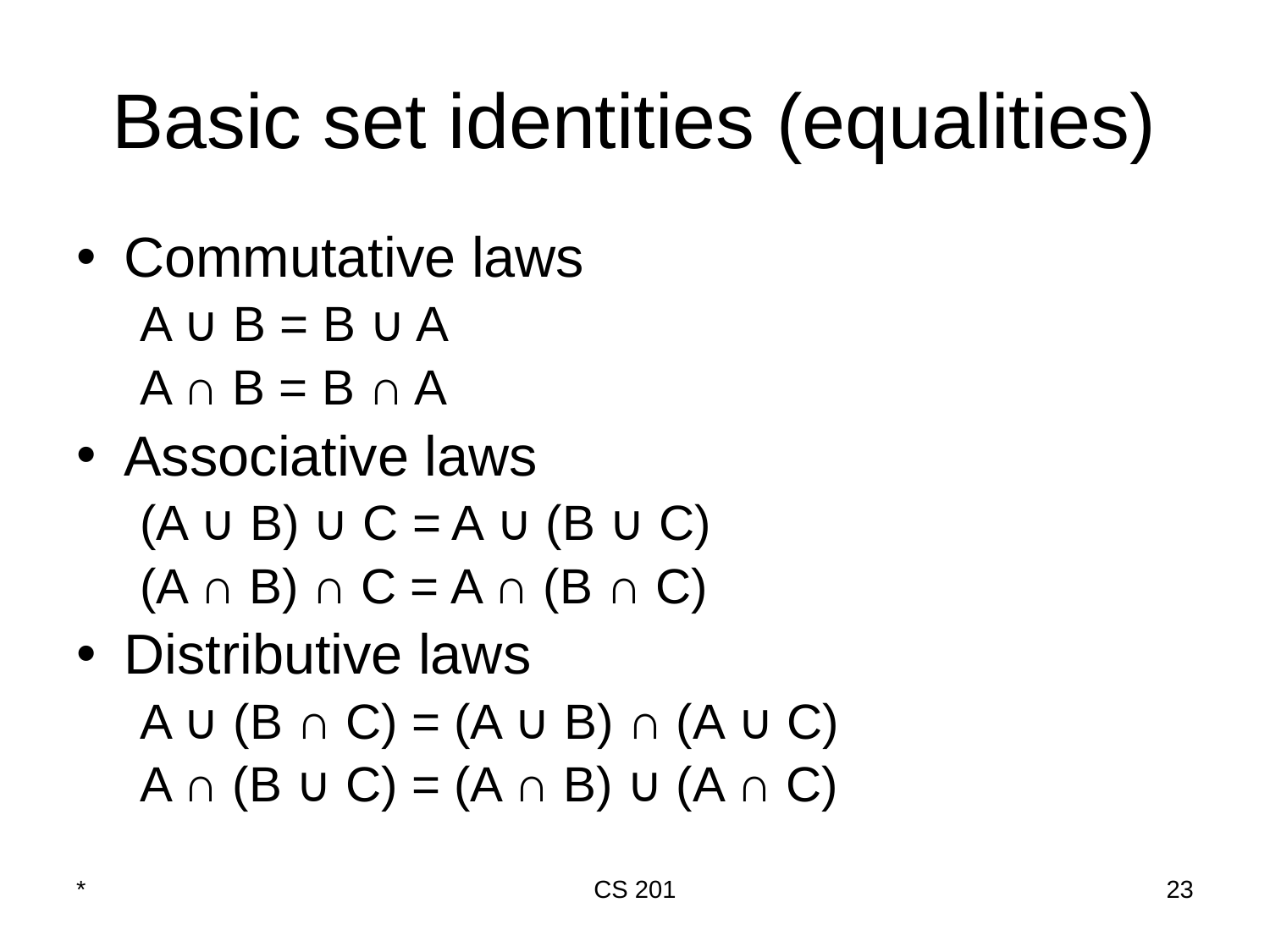

# Basic set identities (equalities)
Commutative laws
A ∪ B = B ∪ A
A ∩ B = B ∩ A
Associative laws
(A ∪ B) ∪ C = A ∪ (B ∪ C)
(A ∩ B) ∩ C = A ∩ (B ∩ C)
Distributive laws
A ∪ (B ∩ C) = (A ∪ B) ∩ (A ∪ C)
A ∩ (B ∪ C) = (A ∩ B) ∪ (A ∩ C)
*
CS 201
23